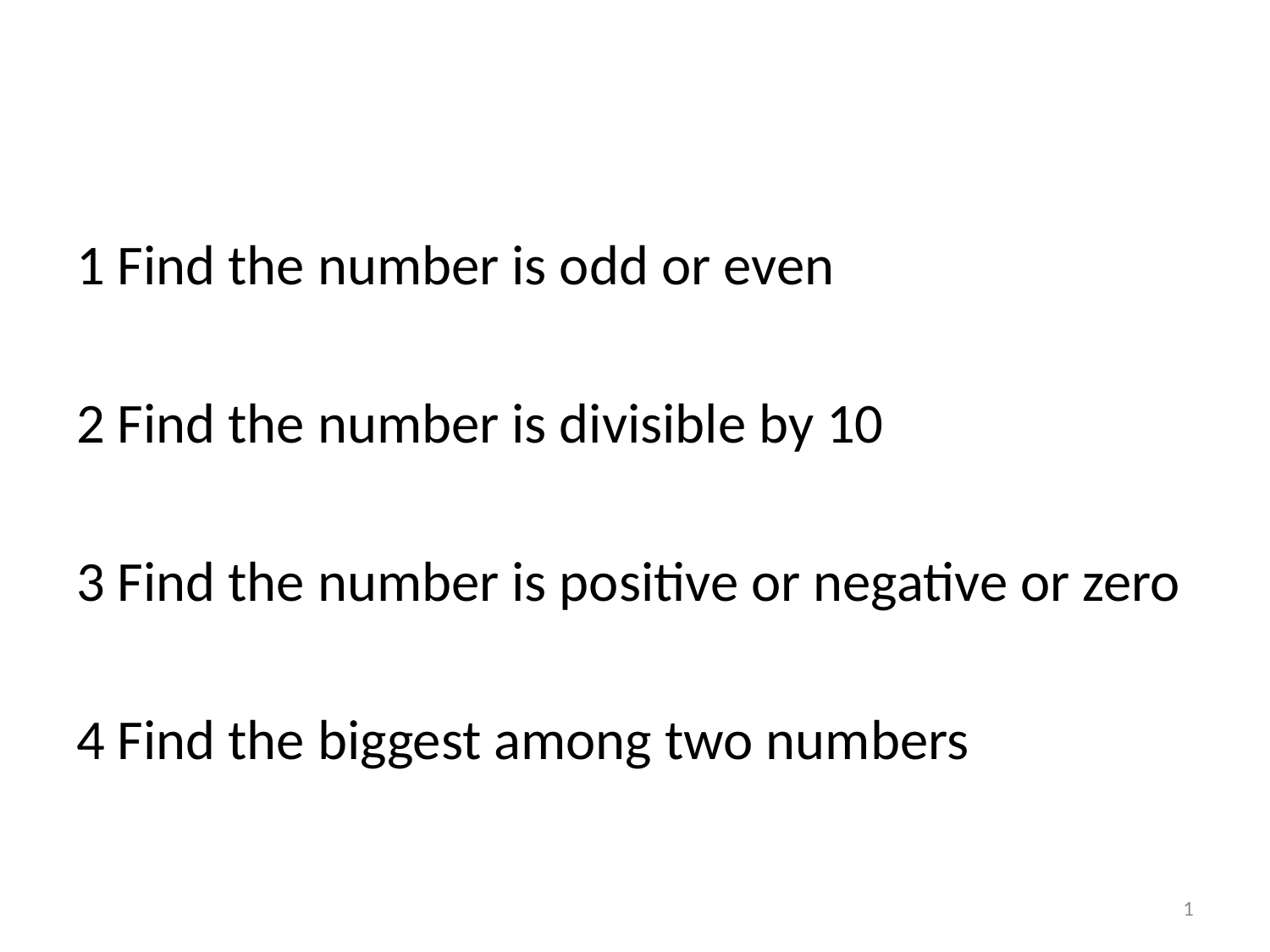

1 Find the number is odd or even

2 Find the number is divisible by 10

3 Find the number is positive or negative or zero

4 Find the biggest among two numbers

1